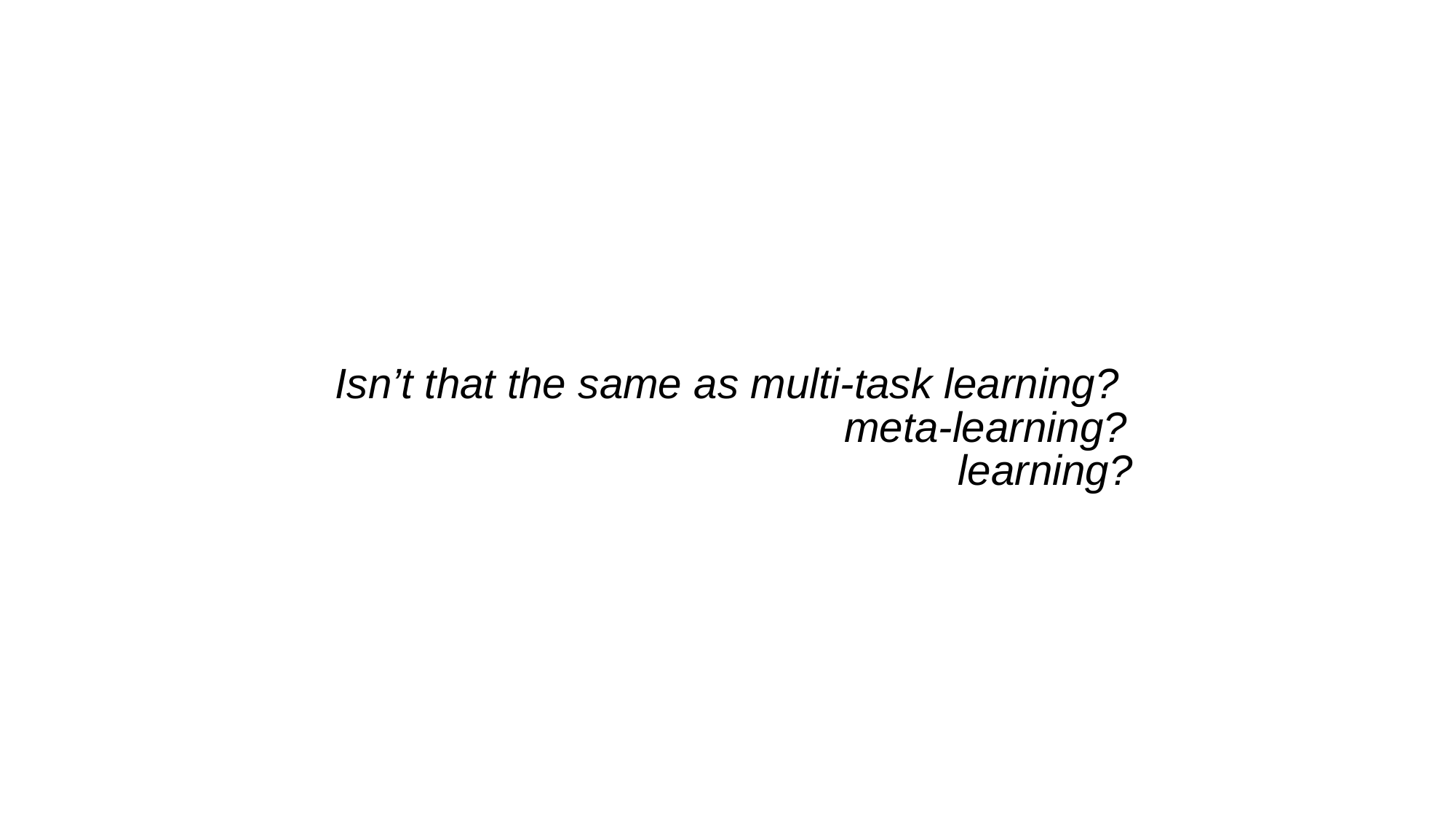

Isn’t that the same as multi-task learning?
meta-learning?
          learning?